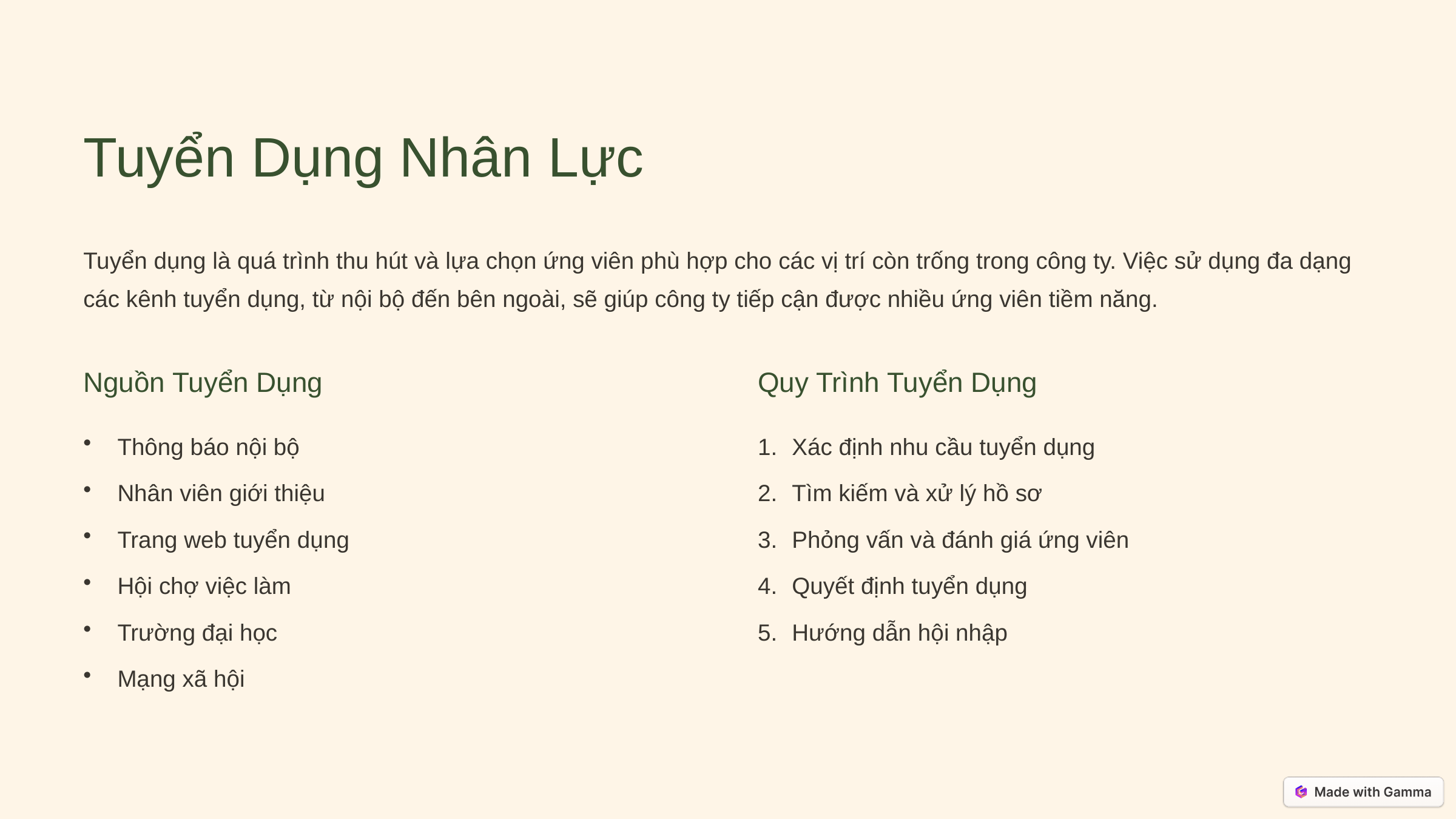

Tuyển Dụng Nhân Lực
Tuyển dụng là quá trình thu hút và lựa chọn ứng viên phù hợp cho các vị trí còn trống trong công ty. Việc sử dụng đa dạng các kênh tuyển dụng, từ nội bộ đến bên ngoài, sẽ giúp công ty tiếp cận được nhiều ứng viên tiềm năng.
Nguồn Tuyển Dụng
Quy Trình Tuyển Dụng
Thông báo nội bộ
Xác định nhu cầu tuyển dụng
Nhân viên giới thiệu
Tìm kiếm và xử lý hồ sơ
Trang web tuyển dụng
Phỏng vấn và đánh giá ứng viên
Hội chợ việc làm
Quyết định tuyển dụng
Trường đại học
Hướng dẫn hội nhập
Mạng xã hội